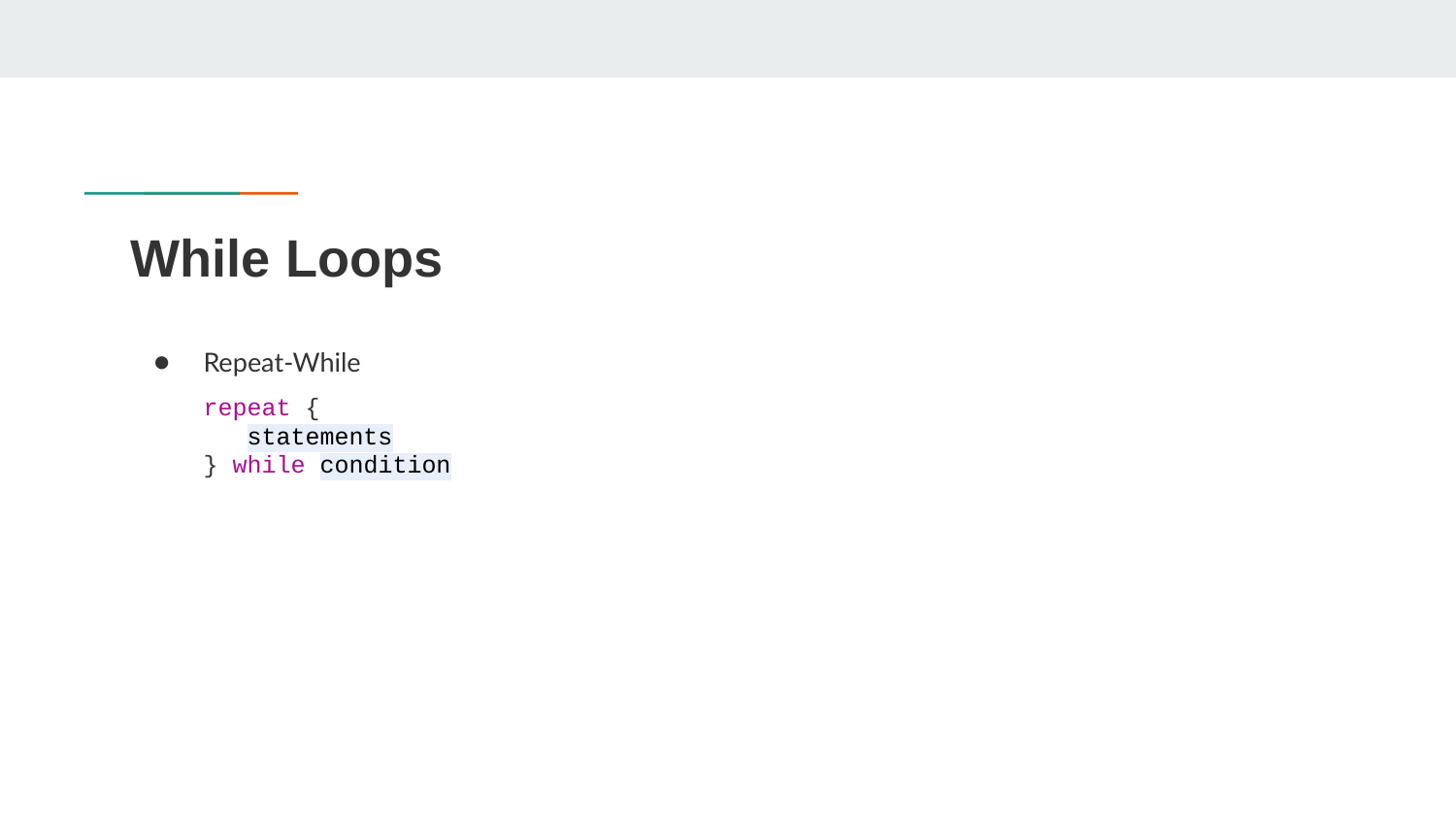

# While Loops

Repeat-While
repeat {
   statements
} while condition